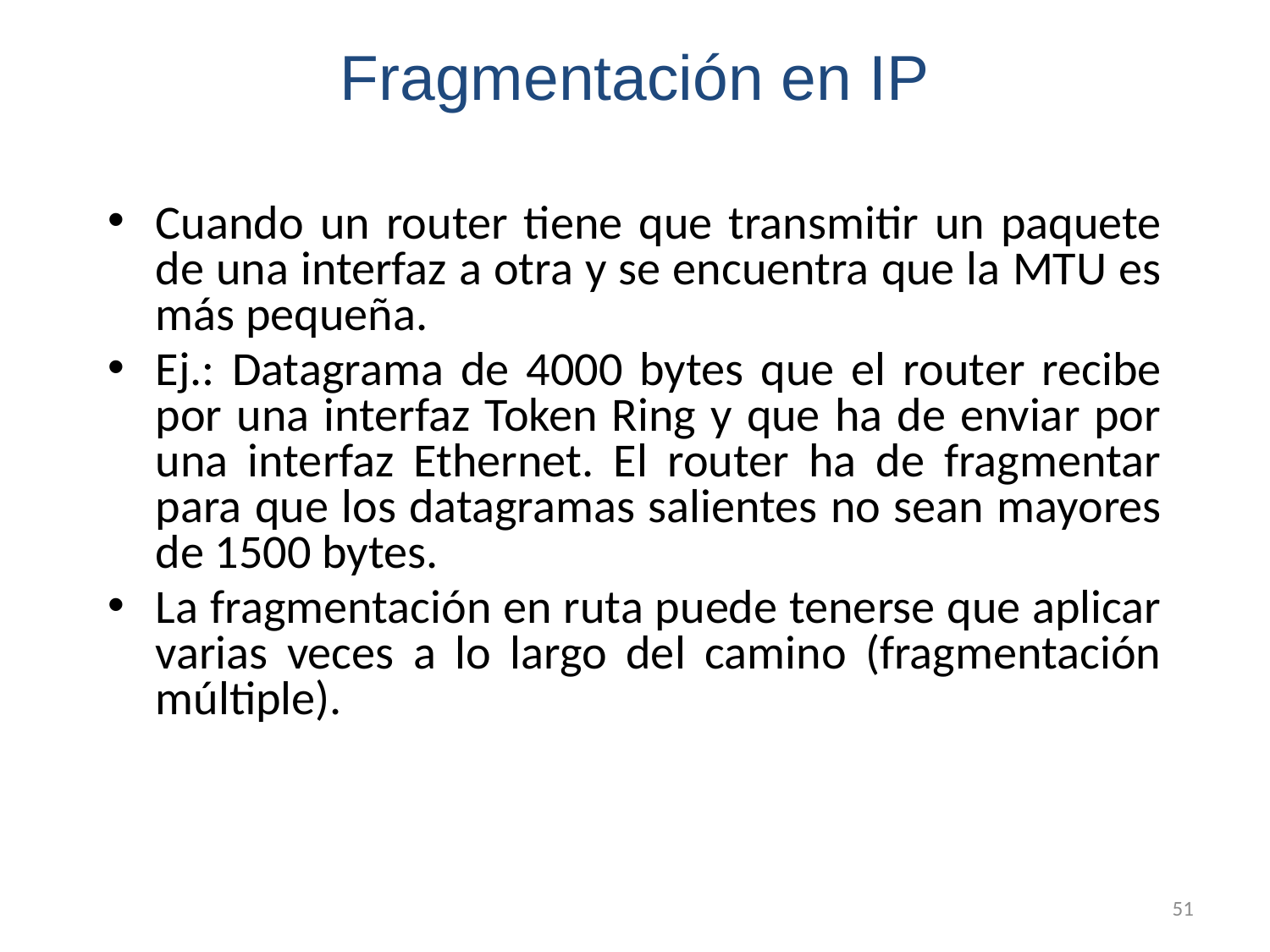

# Fragmentación en IP
Cuando un router tiene que transmitir un paquete de una interfaz a otra y se encuentra que la MTU es más pequeña.
Ej.: Datagrama de 4000 bytes que el router recibe por una interfaz Token Ring y que ha de enviar por una interfaz Ethernet. El router ha de fragmentar para que los datagramas salientes no sean mayores de 1500 bytes.
La fragmentación en ruta puede tenerse que aplicar varias veces a lo largo del camino (fragmentación múltiple).

51